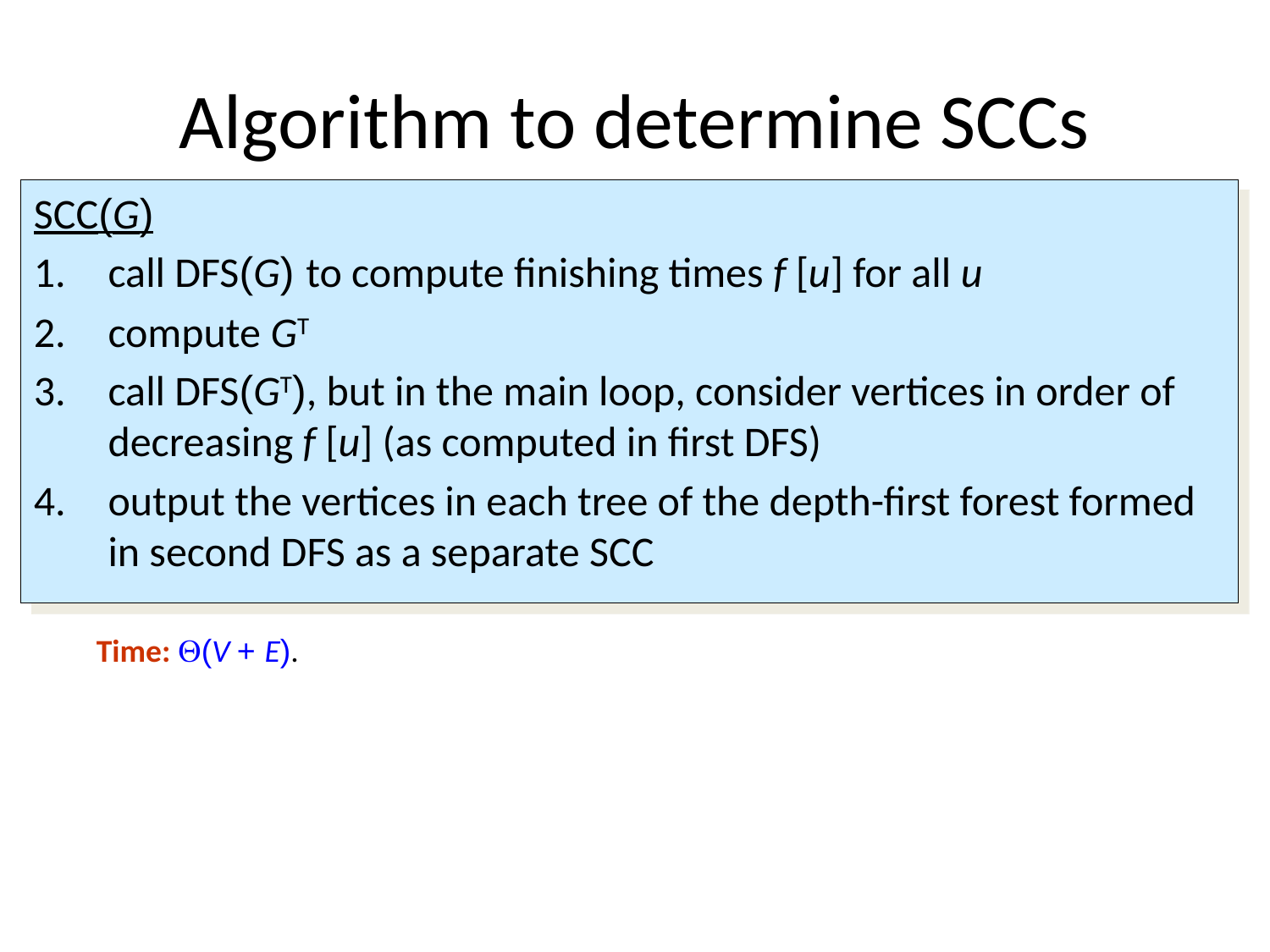

# Algorithm to determine SCCs
SCC(G)
call DFS(G) to compute finishing times f [u] for all u
compute GT
call DFS(GT), but in the main loop, consider vertices in order of decreasing f [u] (as computed in first DFS)
output the vertices in each tree of the depth-first forest formed in second DFS as a separate SCC

Time: Θ(V + E).